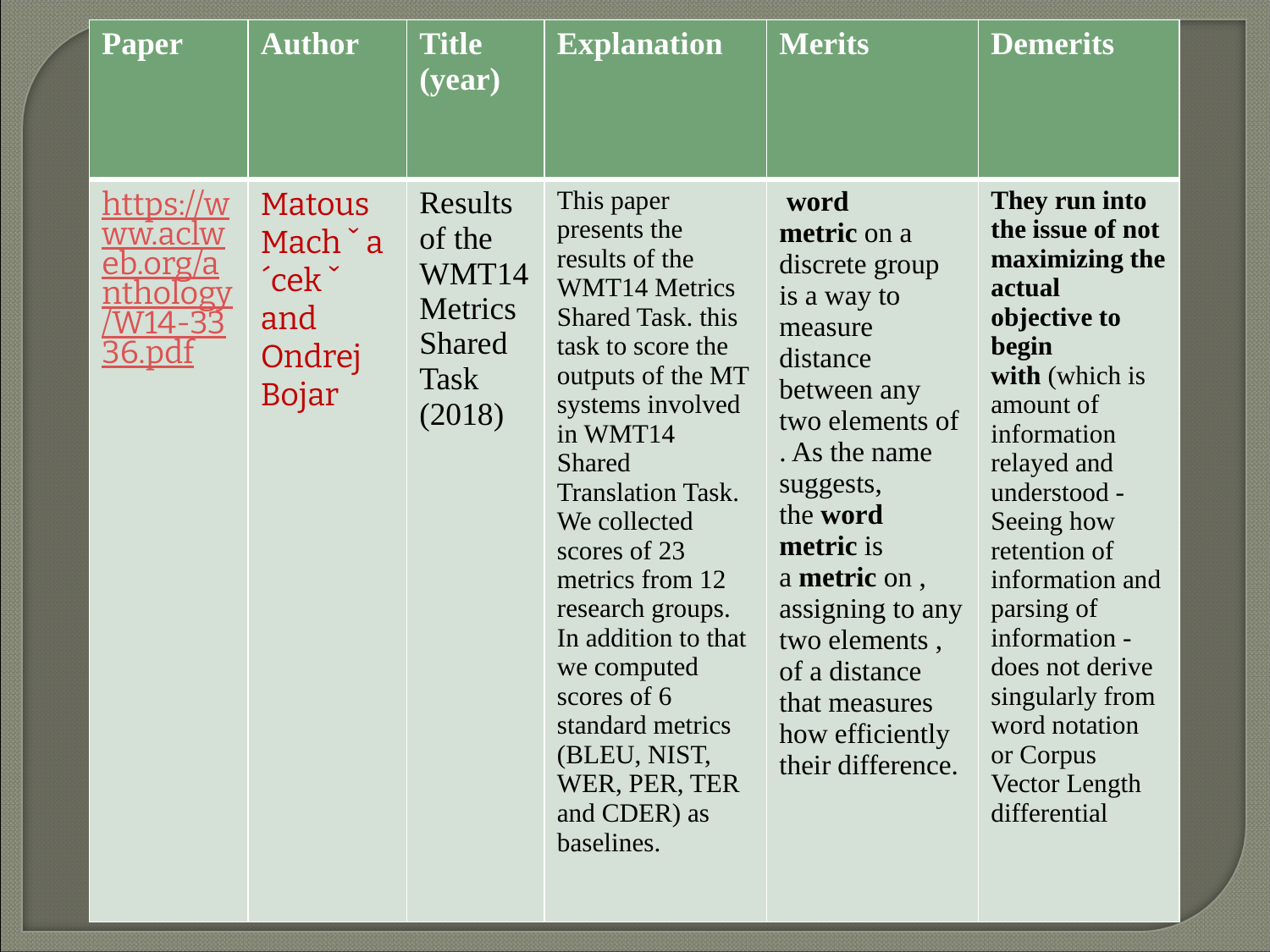

| Paper | Author | Title (year) | Explanation | Merits | Demerits |
| --- | --- | --- | --- | --- | --- |
| https://www.aclweb.org/anthology/W14-3336.pdf | Matous Mach ˇ a´cek ˇ and Ondrej Bojar | Results of the WMT14 Metrics Shared Task (2018) | This paper presents the results of the WMT14 Metrics Shared Task. this task to score the outputs of the MT systems involved in WMT14 Shared Translation Task. We collected scores of 23 metrics from 12 research groups. In addition to that we computed scores of 6 standard metrics (BLEU, NIST, WER, PER, TER and CDER) as baselines. | word metric on a discrete group is a way to measure distance between any two elements of . As the name suggests, the word metric is a metric on , assigning to any two elements , of a distance that measures how efficiently their difference. | They run into the issue of not maximizing the actual objective to begin with (which is amount of information relayed and understood - Seeing how retention of information and parsing of information - does not derive singularly from word notation or Corpus Vector Length differential |